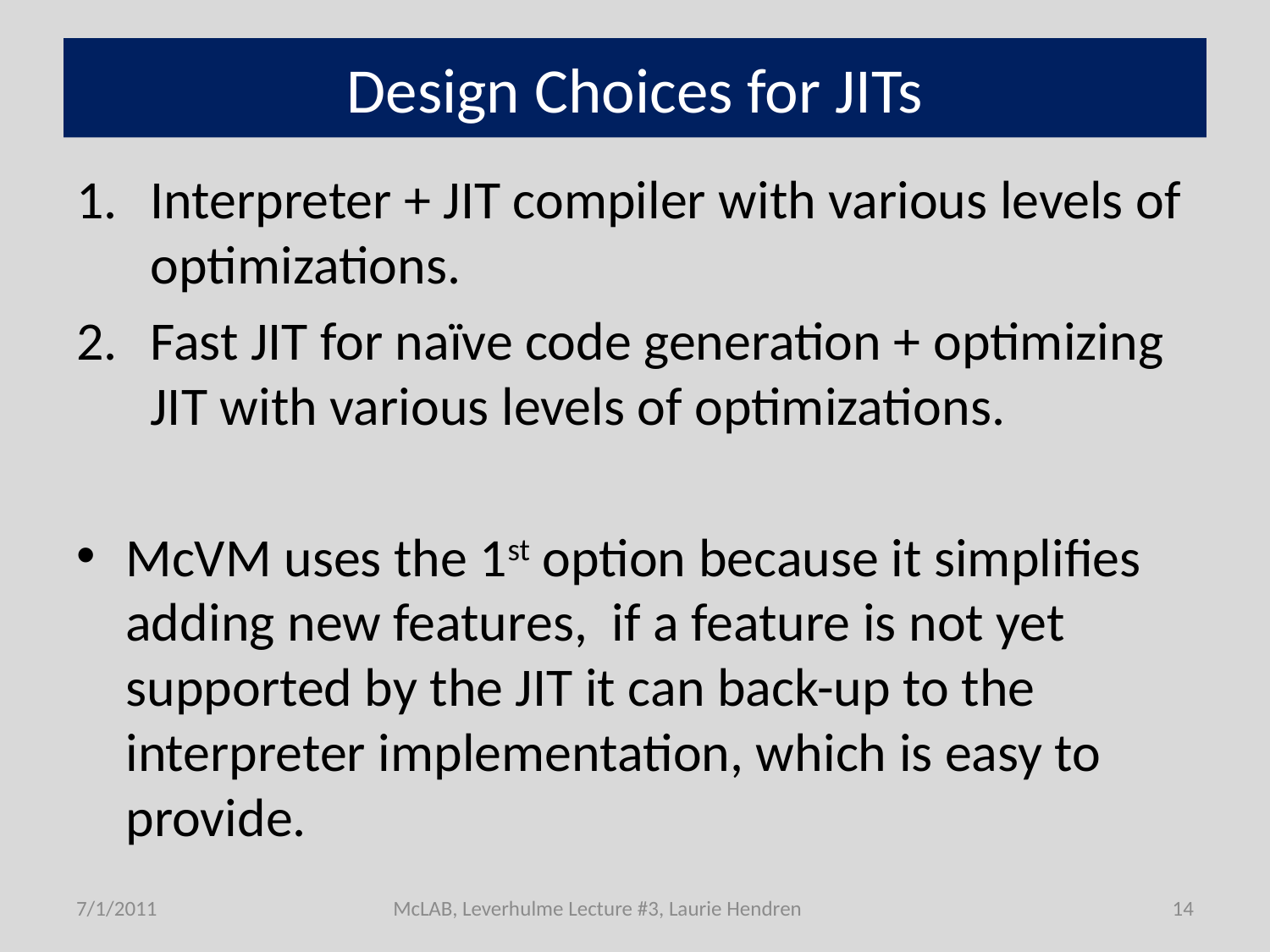

# Design Choices for JITs
Interpreter + JIT compiler with various levels of optimizations.
Fast JIT for naïve code generation + optimizing  JIT with various levels of optimizations.

McVM uses the 1st option because it simplifies adding new features,  if a feature is not yet supported by the JIT it can back-up to the interpreter implementation, which is easy to provide.
7/1/2011
McLAB, Leverhulme Lecture #3, Laurie Hendren
14